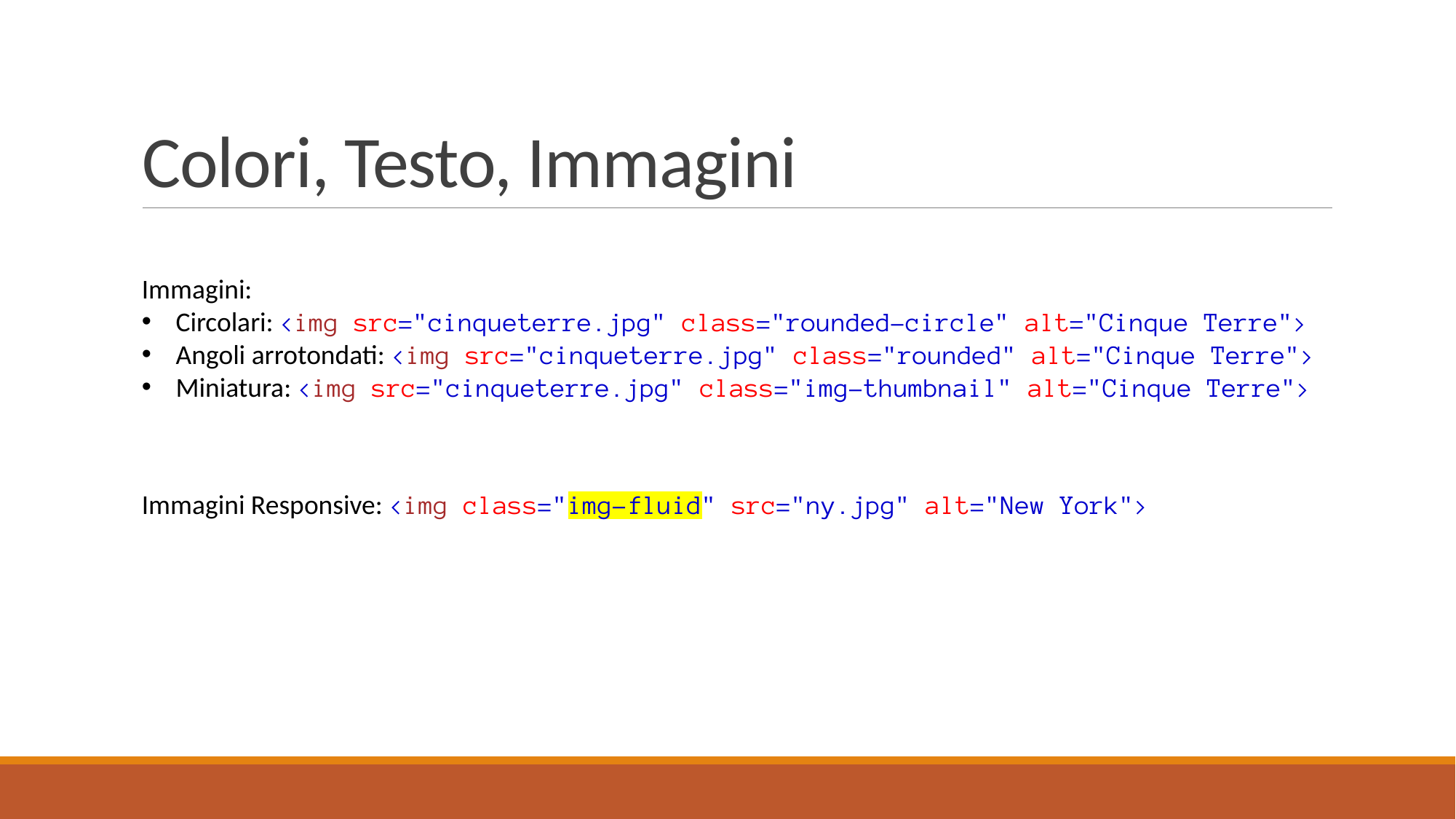

# Colori, Testo, Immagini
Immagini:
Circolari: <img src="cinqueterre.jpg" class="rounded-circle" alt="Cinque Terre">
Angoli arrotondati: <img src="cinqueterre.jpg" class="rounded" alt="Cinque Terre">
Miniatura: <img src="cinqueterre.jpg" class="img-thumbnail" alt="Cinque Terre">
Immagini Responsive: <img class="img-fluid" src="ny.jpg" alt="New York">
Try it Yours